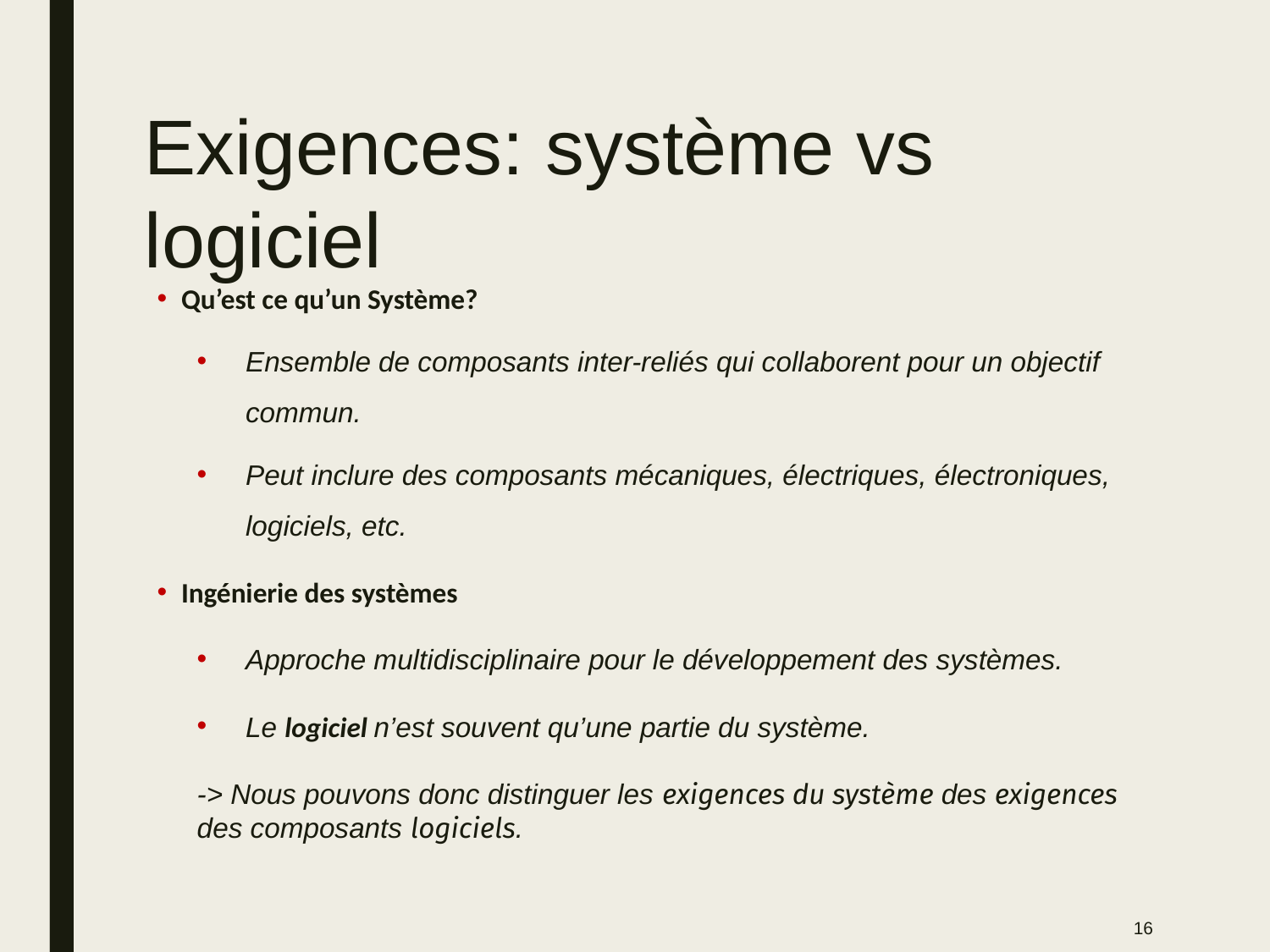

# Exigences: système vs logiciel
Qu’est ce qu’un Système?
Ensemble de composants inter-reliés qui collaborent pour un objectif  commun.
Peut inclure des composants mécaniques, électriques, électroniques,  logiciels, etc.
Ingénierie des systèmes
Approche multidisciplinaire pour le développement des systèmes.
Le logiciel n’est souvent qu’une partie du système.
-> Nous pouvons donc distinguer les exigences du système des exigences des composants logiciels.
16